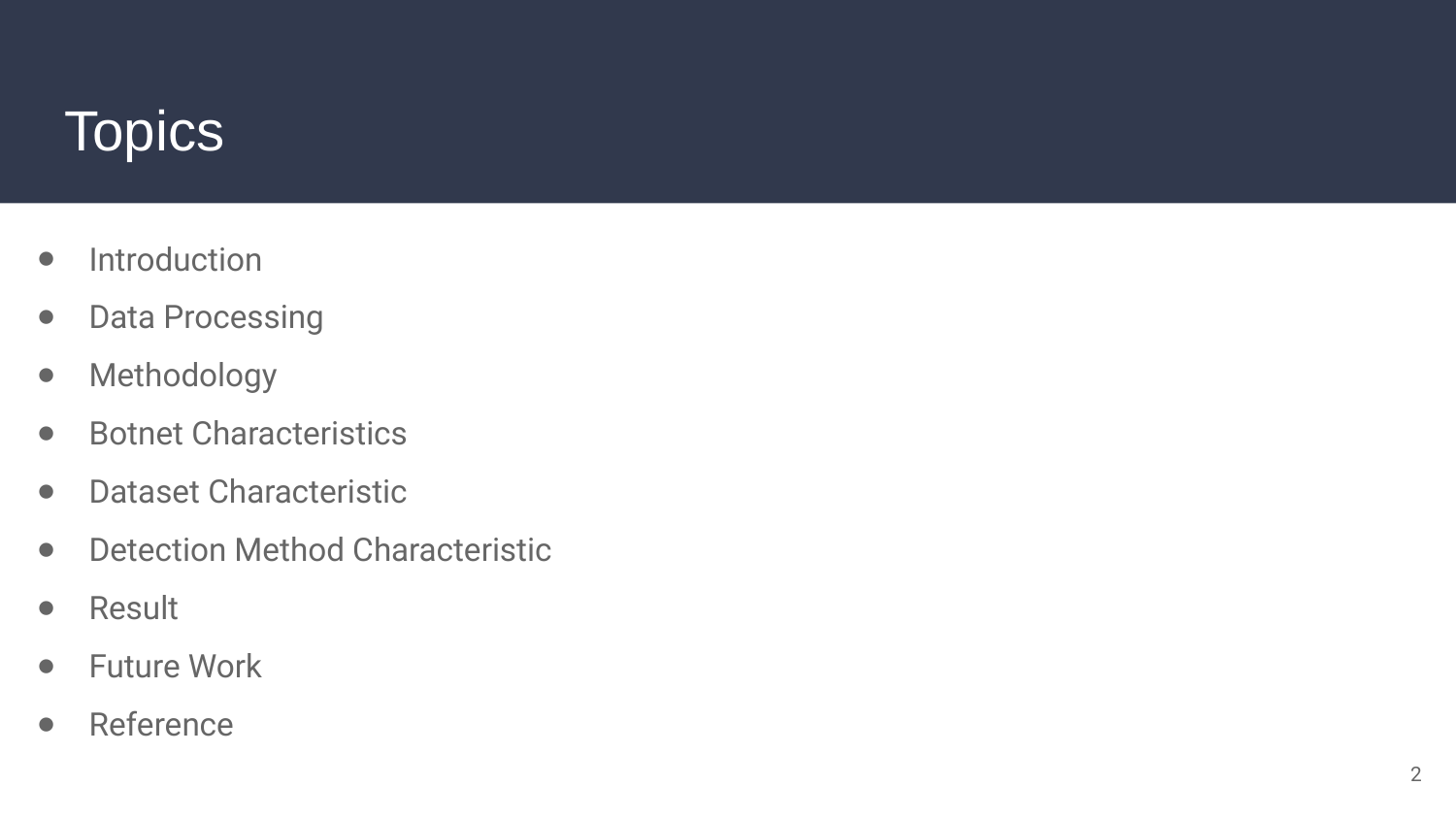

# Topics
Introduction
Data Processing
Methodology
Botnet Characteristics
Dataset Characteristic
Detection Method Characteristic
Result
Future Work
Reference
2